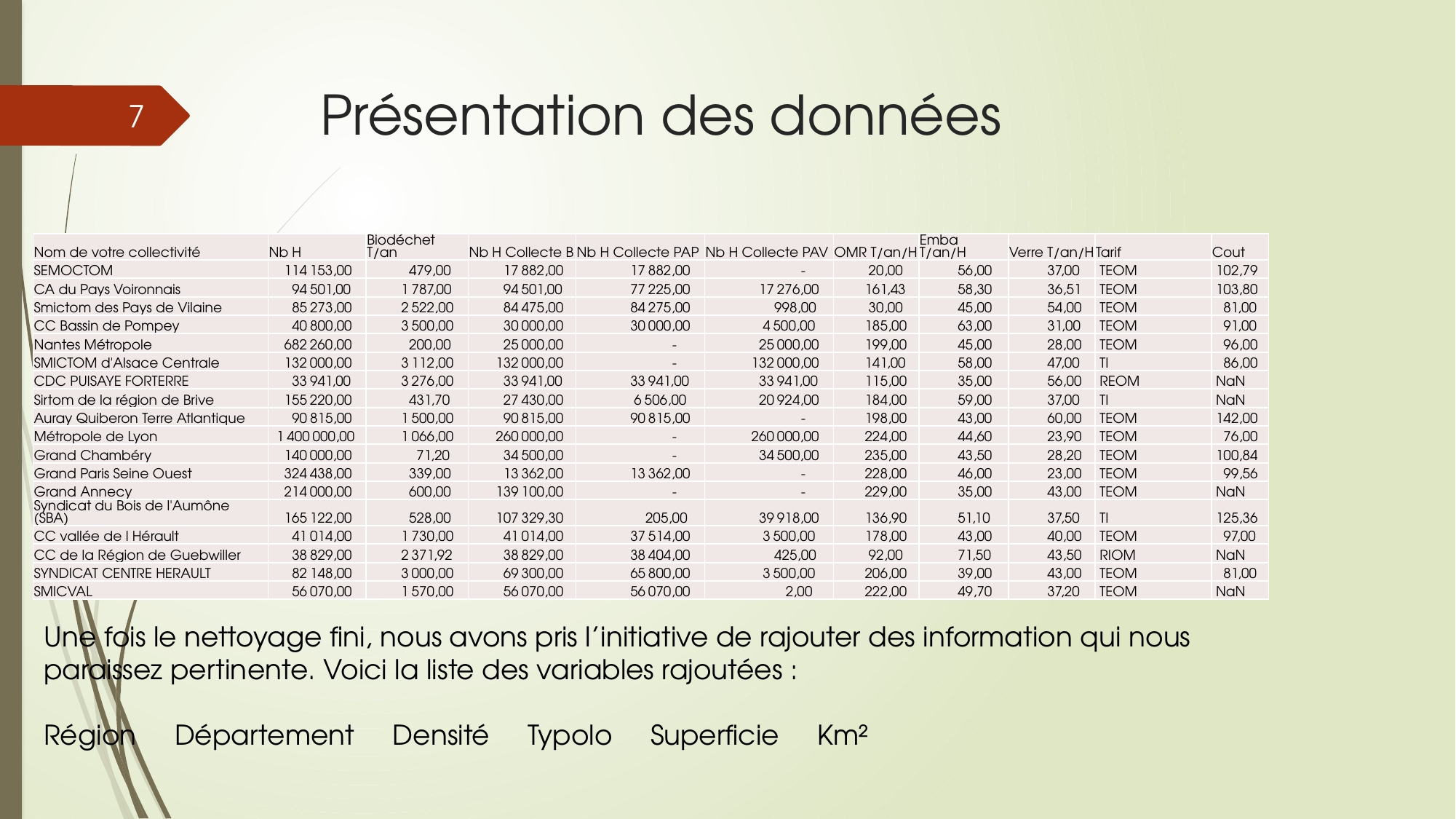

# Présentation des données
7
| Nom de votre collectivité | Nb H | Biodéchet T/an | Nb H Collecte B | Nb H Collecte PAP | Nb H Collecte PAV | OMR T/an/H | Emba T/an/H | Verre T/an/H | Tarif | Cout |
| --- | --- | --- | --- | --- | --- | --- | --- | --- | --- | --- |
| SEMOCTOM | 114 153,00 | 479,00 | 17 882,00 | 17 882,00 | - | 20,00 | 56,00 | 37,00 | TEOM | 102,79 |
| CA du Pays Voironnais | 94 501,00 | 1 787,00 | 94 501,00 | 77 225,00 | 17 276,00 | 161,43 | 58,30 | 36,51 | TEOM | 103,80 |
| Smictom des Pays de Vilaine | 85 273,00 | 2 522,00 | 84 475,00 | 84 275,00 | 998,00 | 30,00 | 45,00 | 54,00 | TEOM | 81,00 |
| CC Bassin de Pompey | 40 800,00 | 3 500,00 | 30 000,00 | 30 000,00 | 4 500,00 | 185,00 | 63,00 | 31,00 | TEOM | 91,00 |
| Nantes Métropole | 682 260,00 | 200,00 | 25 000,00 | - | 25 000,00 | 199,00 | 45,00 | 28,00 | TEOM | 96,00 |
| SMICTOM d'Alsace Centrale | 132 000,00 | 3 112,00 | 132 000,00 | - | 132 000,00 | 141,00 | 58,00 | 47,00 | TI | 86,00 |
| CDC PUISAYE FORTERRE | 33 941,00 | 3 276,00 | 33 941,00 | 33 941,00 | 33 941,00 | 115,00 | 35,00 | 56,00 | REOM | NaN |
| Sirtom de la région de Brive | 155 220,00 | 431,70 | 27 430,00 | 6 506,00 | 20 924,00 | 184,00 | 59,00 | 37,00 | TI | NaN |
| Auray Quiberon Terre Atlantique | 90 815,00 | 1 500,00 | 90 815,00 | 90 815,00 | - | 198,00 | 43,00 | 60,00 | TEOM | 142,00 |
| Métropole de Lyon | 1 400 000,00 | 1 066,00 | 260 000,00 | - | 260 000,00 | 224,00 | 44,60 | 23,90 | TEOM | 76,00 |
| Grand Chambéry | 140 000,00 | 71,20 | 34 500,00 | - | 34 500,00 | 235,00 | 43,50 | 28,20 | TEOM | 100,84 |
| Grand Paris Seine Ouest | 324 438,00 | 339,00 | 13 362,00 | 13 362,00 | - | 228,00 | 46,00 | 23,00 | TEOM | 99,56 |
| Grand Annecy | 214 000,00 | 600,00 | 139 100,00 | - | - | 229,00 | 35,00 | 43,00 | TEOM | NaN |
| Syndicat du Bois de l'Aumône (SBA) | 165 122,00 | 528,00 | 107 329,30 | 205,00 | 39 918,00 | 136,90 | 51,10 | 37,50 | TI | 125,36 |
| CC vallée de l Hérault | 41 014,00 | 1 730,00 | 41 014,00 | 37 514,00 | 3 500,00 | 178,00 | 43,00 | 40,00 | TEOM | 97,00 |
| CC de la Région de Guebwiller | 38 829,00 | 2 371,92 | 38 829,00 | 38 404,00 | 425,00 | 92,00 | 71,50 | 43,50 | RIOM | NaN |
| SYNDICAT CENTRE HERAULT | 82 148,00 | 3 000,00 | 69 300,00 | 65 800,00 | 3 500,00 | 206,00 | 39,00 | 43,00 | TEOM | 81,00 |
| SMICVAL | 56 070,00 | 1 570,00 | 56 070,00 | 56 070,00 | 2,00 | 222,00 | 49,70 | 37,20 | TEOM | NaN |
Une fois le nettoyage fini, nous avons pris l’initiative de rajouter des information qui nous paraissez pertinente. Voici la liste des variables rajoutées :
Région     Département     Densité     Typolo     Superficie     Km²